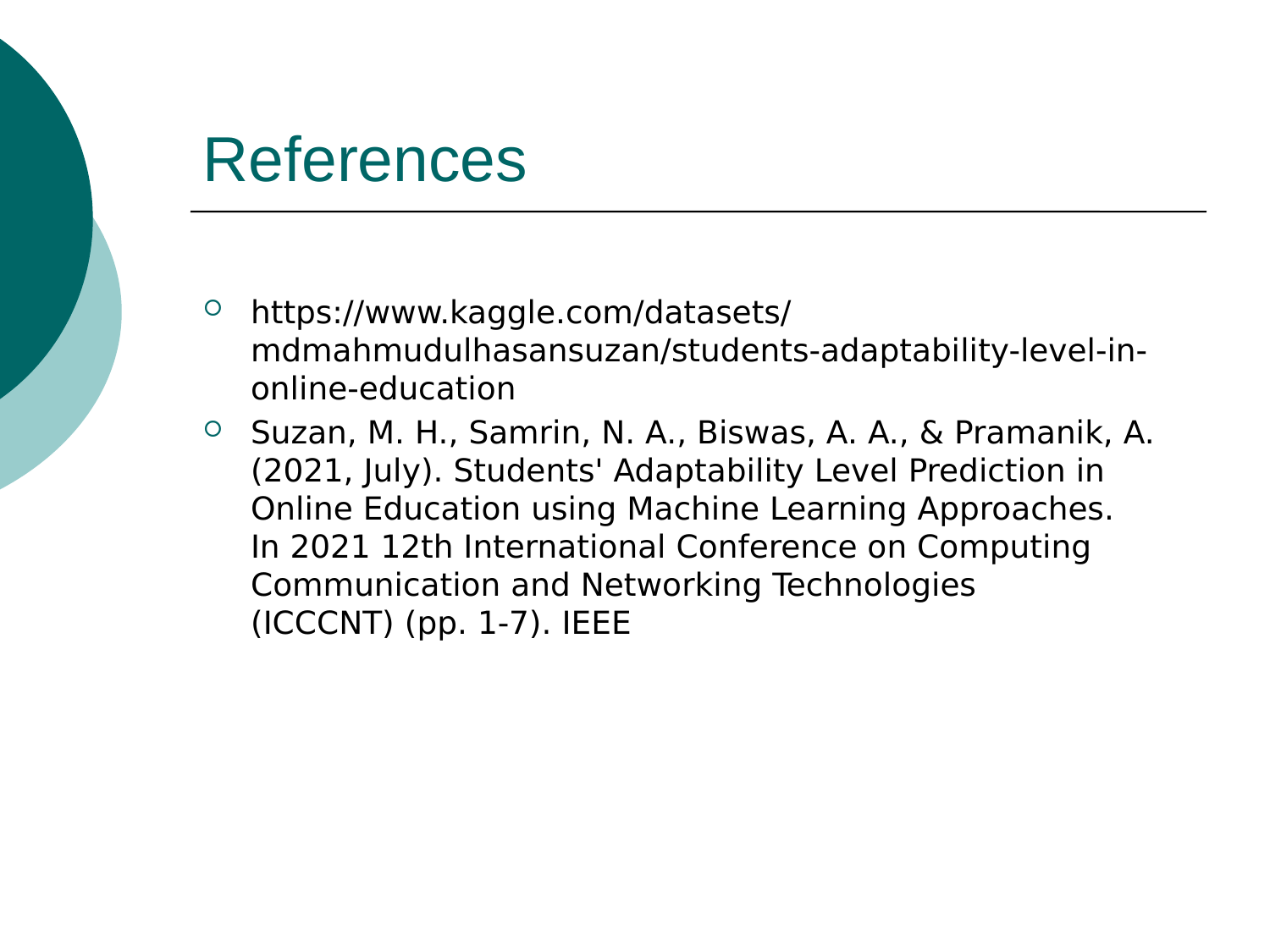

# References

https://www.kaggle.com/datasets/mdmahmudulhasansuzan/students-adaptability-level-in-online-education
Suzan, M. H., Samrin, N. A., Biswas, A. A., & Pramanik, A. (2021, July). Students' Adaptability Level Prediction in Online Education using Machine Learning Approaches. In 2021 12th International Conference on Computing Communication and Networking Technologies (ICCCNT) (pp. 1-7). IEEE